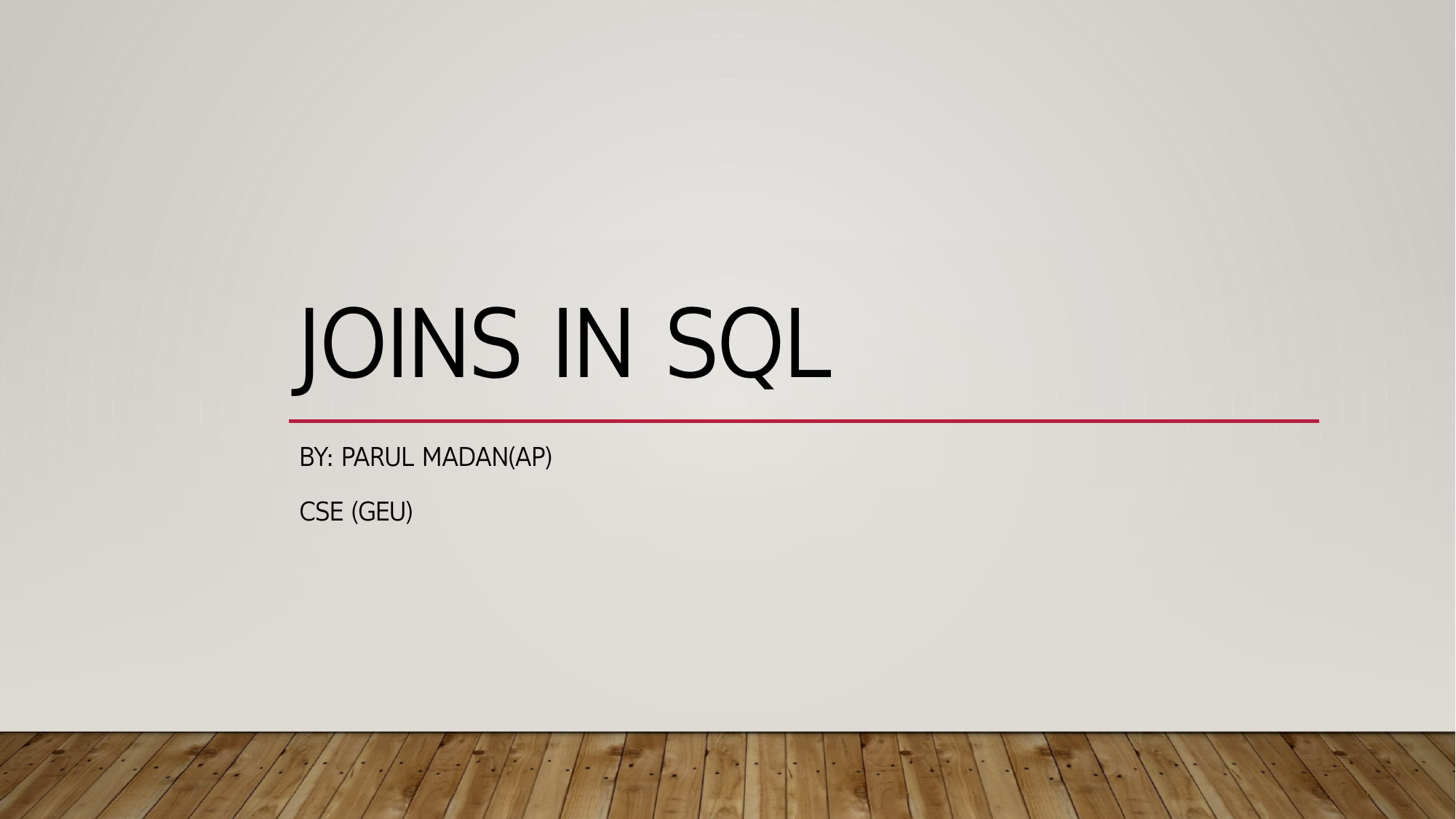

# Joins in sql
By: parul madan(ap)
Cse (geu)